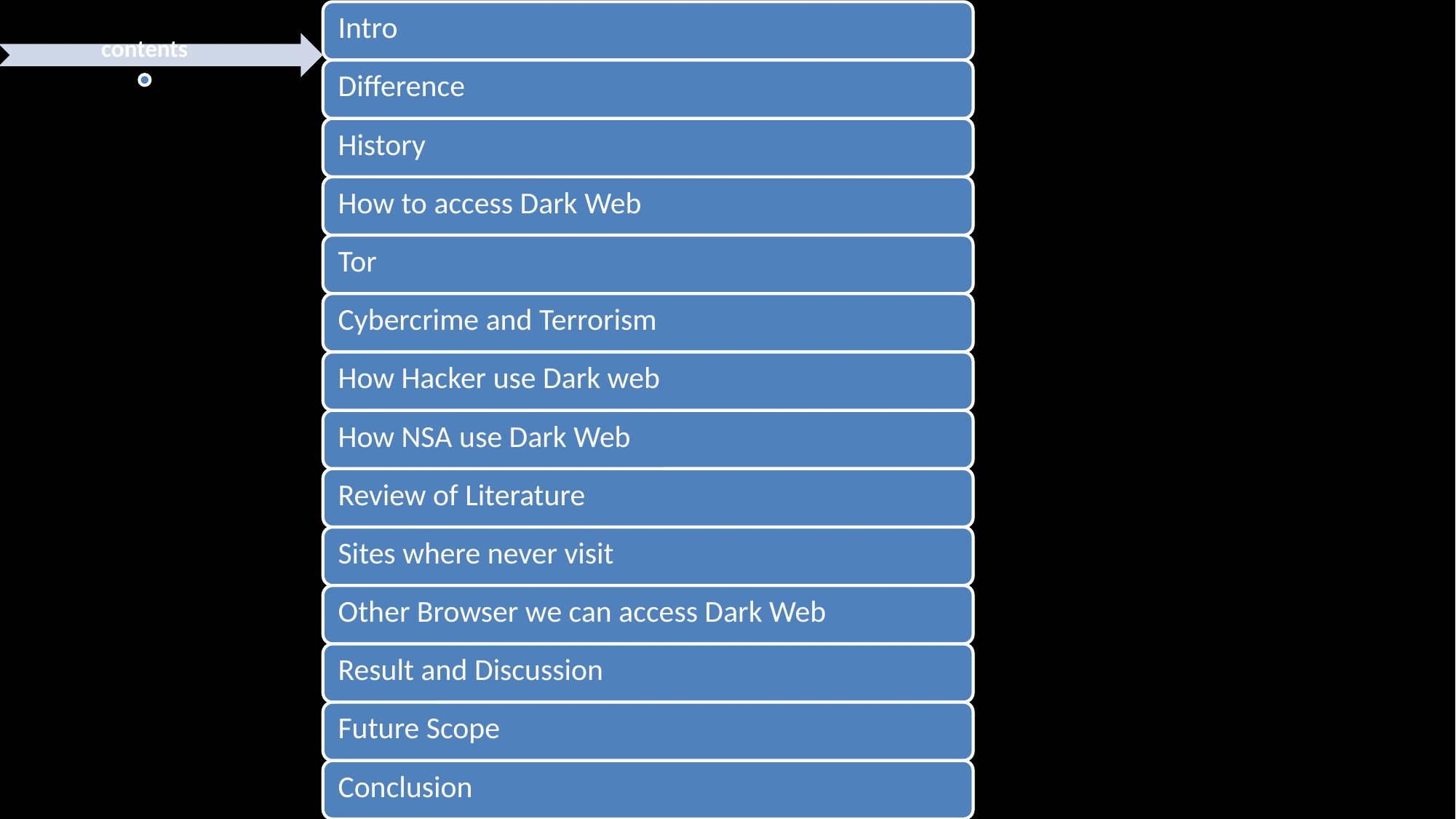

contents
Intro
Difference
History
How to access Dark Web
Tor
Cybercrime and Terrorism
How Hacker use Dark web
How NSA use Dark Web
Review of Literature
Sites where never visit
Other Browser we can access Dark Web
Result and Discussion
Future Scope
Conclusion